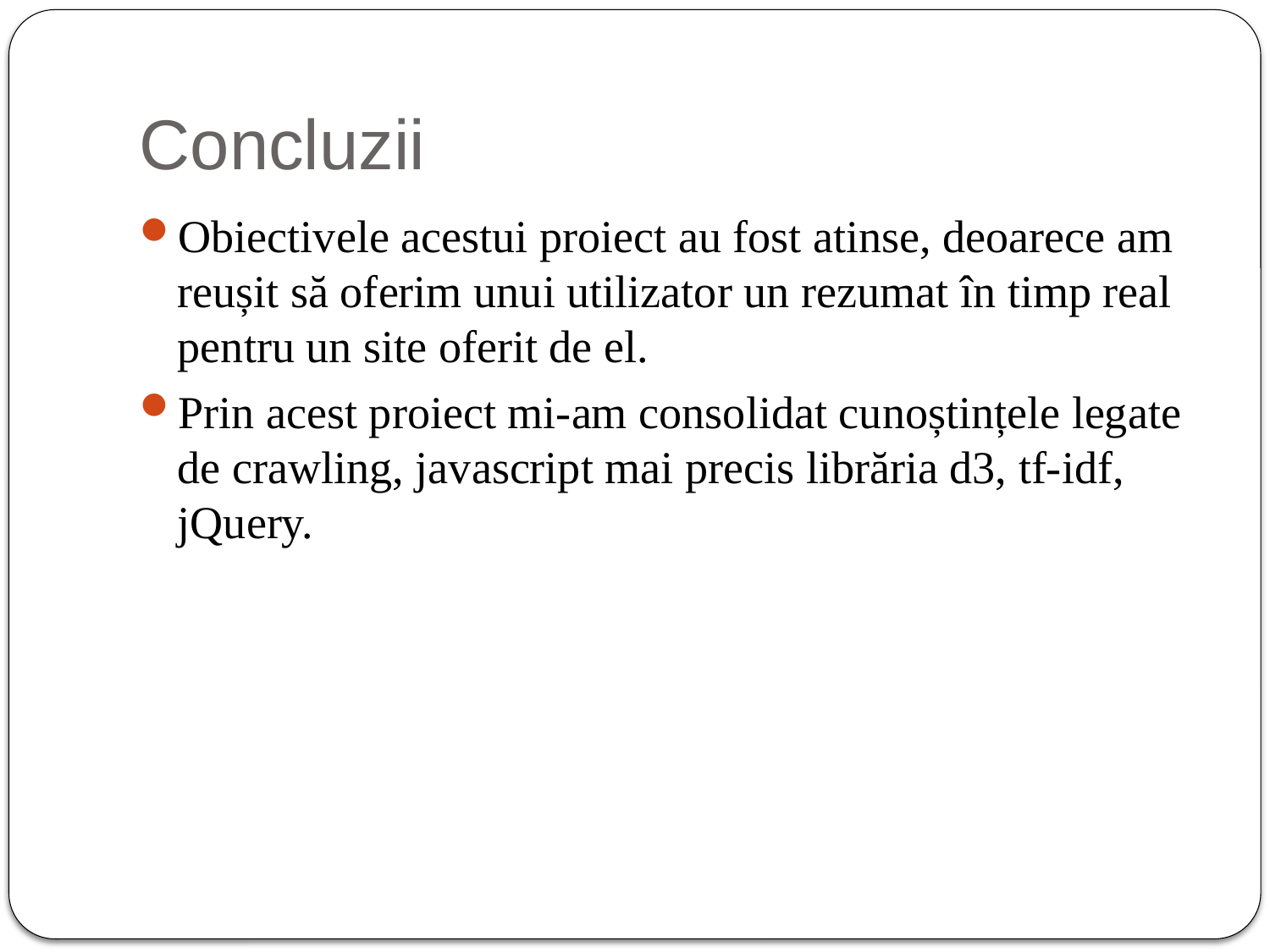

# Concluzii
Obiectivele acestui proiect au fost atinse, deoarece am reușit să oferim unui utilizator un rezumat în timp real pentru un site oferit de el.
Prin acest proiect mi-am consolidat cunoștințele legate de crawling, javascript mai precis librăria d3, tf-idf, jQuery.